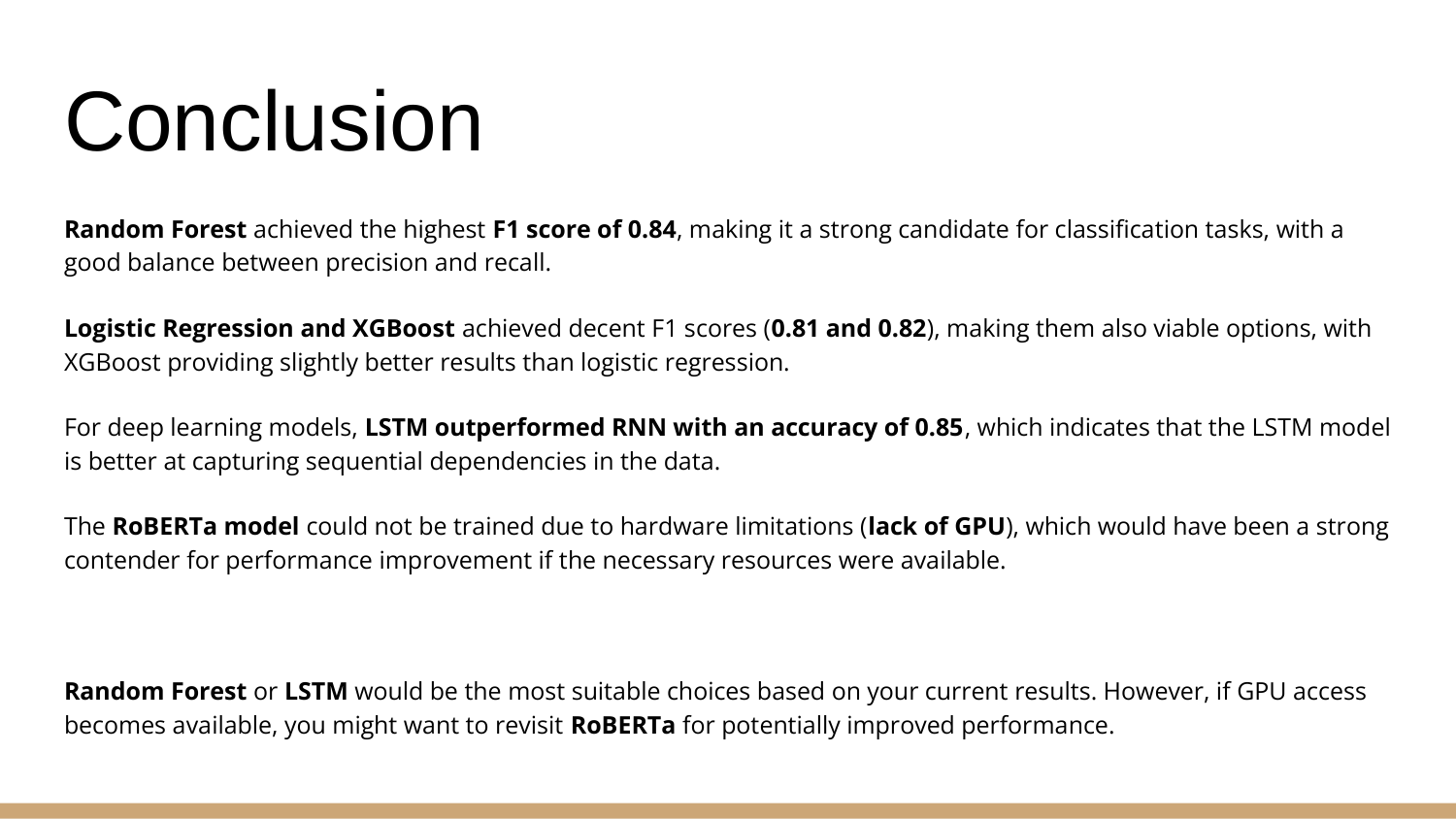

# Conclusion
Random Forest achieved the highest F1 score of 0.84, making it a strong candidate for classification tasks, with a good balance between precision and recall.
Logistic Regression and XGBoost achieved decent F1 scores (0.81 and 0.82), making them also viable options, with XGBoost providing slightly better results than logistic regression.
For deep learning models, LSTM outperformed RNN with an accuracy of 0.85, which indicates that the LSTM model is better at capturing sequential dependencies in the data.
The RoBERTa model could not be trained due to hardware limitations (lack of GPU), which would have been a strong contender for performance improvement if the necessary resources were available.

Random Forest or LSTM would be the most suitable choices based on your current results. However, if GPU access becomes available, you might want to revisit RoBERTa for potentially improved performance.